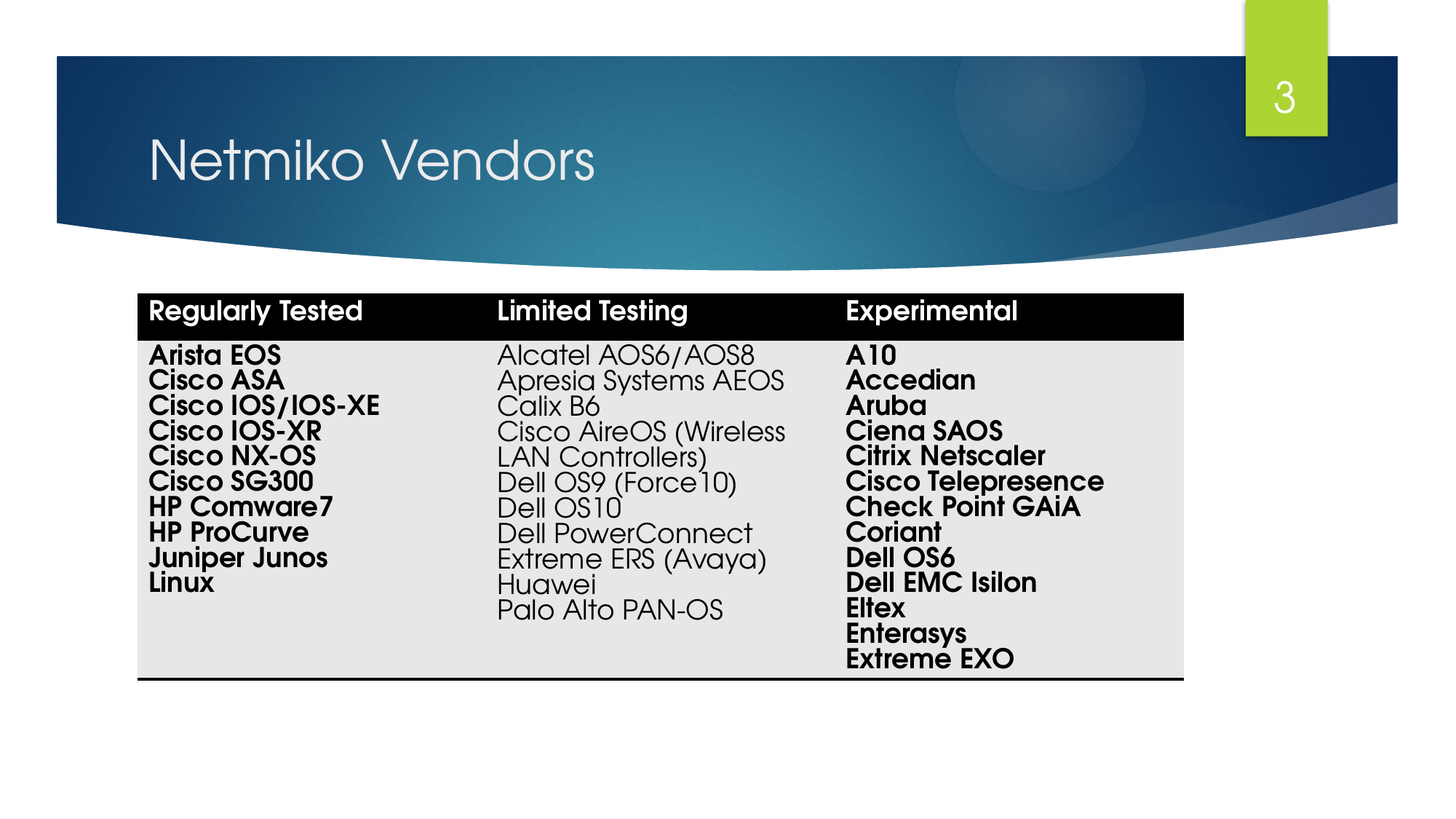

3
# Netmiko Vendors
| Regularly Tested | Limited Testing | Experimental |
| --- | --- | --- |
| Arista EOS Cisco ASA Cisco IOS/IOS-XE Cisco IOS-XR Cisco NX-OS Cisco SG300 HP Comware7 HP ProCurve Juniper Junos Linux | Alcatel AOS6/AOS8 Apresia Systems AEOS Calix B6 Cisco AireOS (Wireless LAN Controllers) Dell OS9 (Force10) Dell OS10 Dell PowerConnect Extreme ERS (Avaya) Huawei Palo Alto PAN-OS | A10 Accedian Aruba Ciena SAOS Citrix Netscaler Cisco Telepresence Check Point GAiA Coriant Dell OS6 Dell EMC Isilon Eltex Enterasys Extreme EXO |